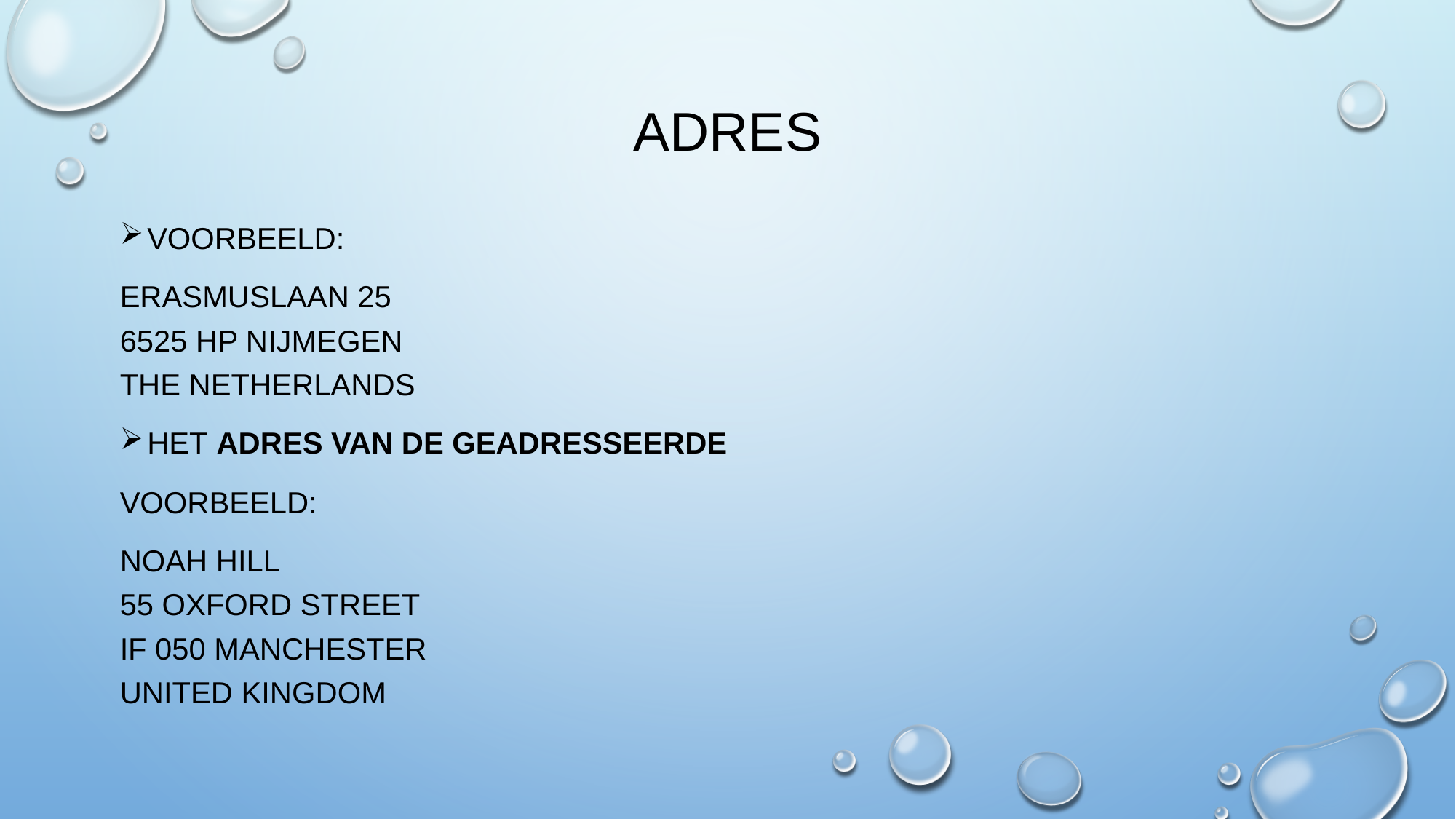

# adres
Voorbeeld:
Erasmuslaan 25
6525 HP Nijmegen
The Netherlands
Het adres van de geadresseerde
Voorbeeld:
Noah Hill
55 Oxford street
IF 050 Manchester
United Kingdom